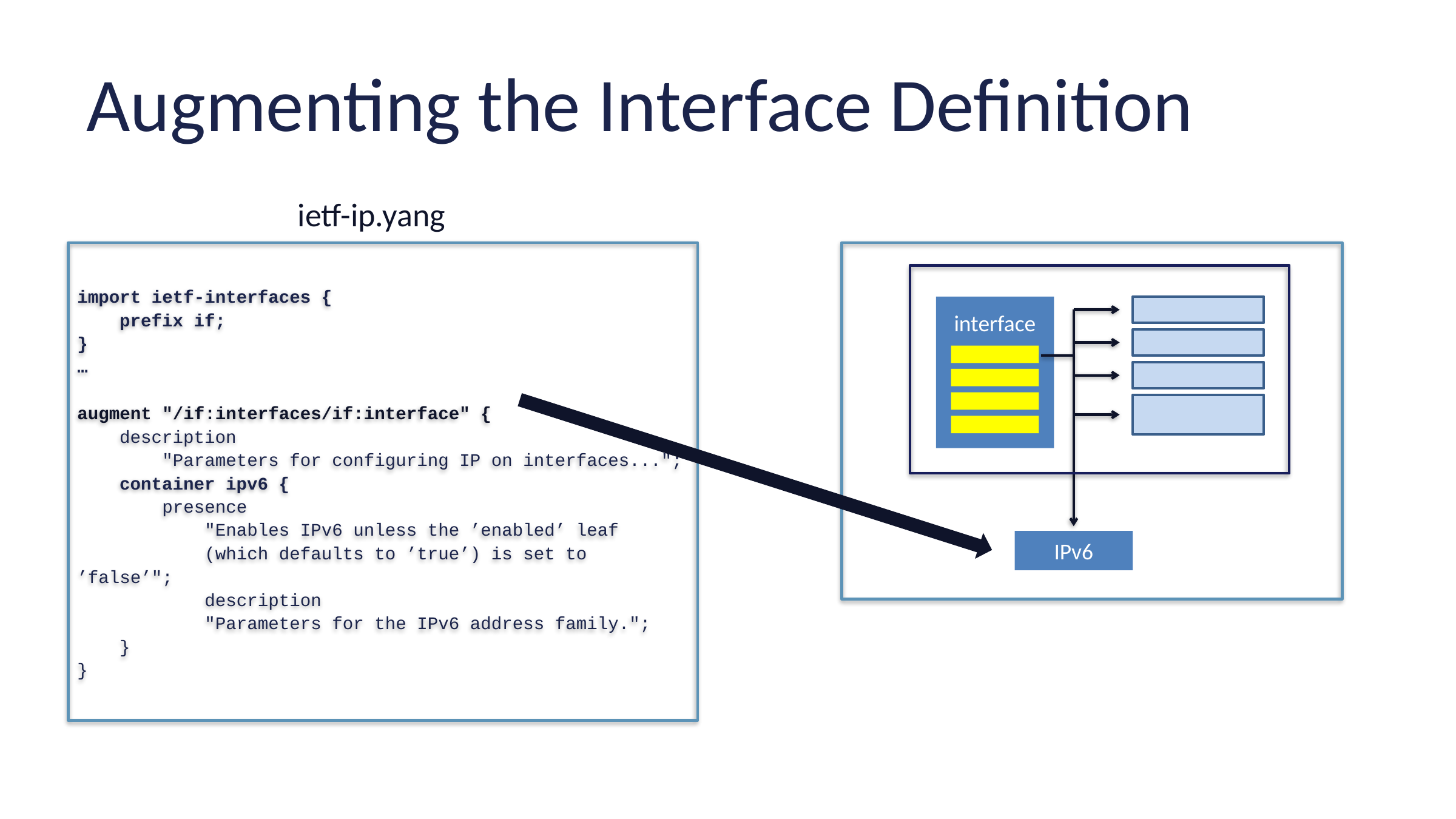

# Augmenting the Interface Definition
ietf-ip.yang
import ietf-interfaces {
    prefix if;
}
…

augment "/if:interfaces/if:interface" {
    description
        "Parameters for configuring IP on interfaces...";
    container ipv6 {
        presence
            "Enables IPv6 unless the ’enabled’ leaf
            (which defaults to ’true’) is set to ’false’";
            description
            "Parameters for the IPv6 address family.";
    }
}

interface

IPv6